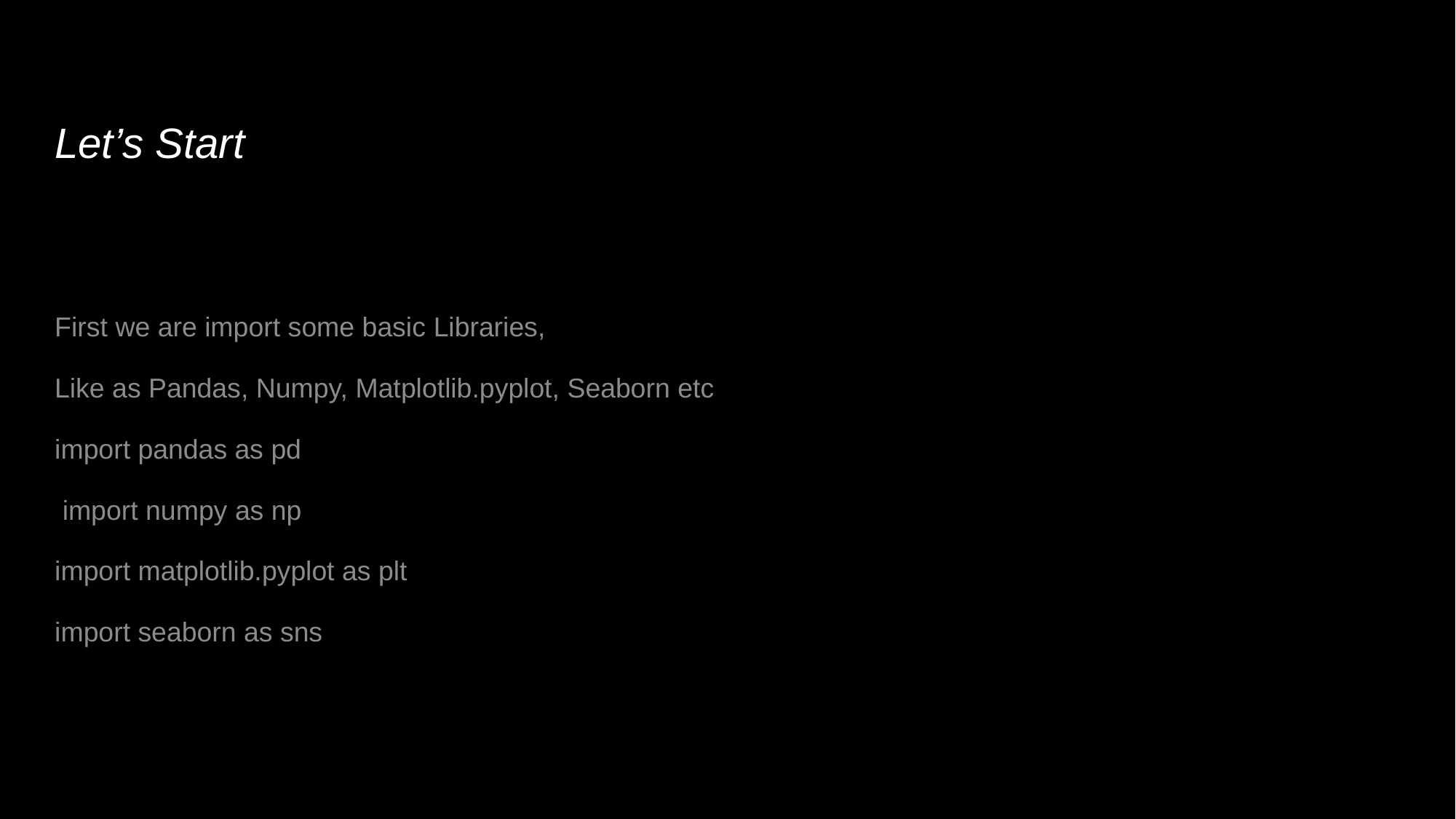

# Let’s Start
First we are import some basic Libraries,
Like as Pandas, Numpy, Matplotlib.pyplot, Seaborn etc
import pandas as pd
 import numpy as np
import matplotlib.pyplot as plt
import seaborn as sns